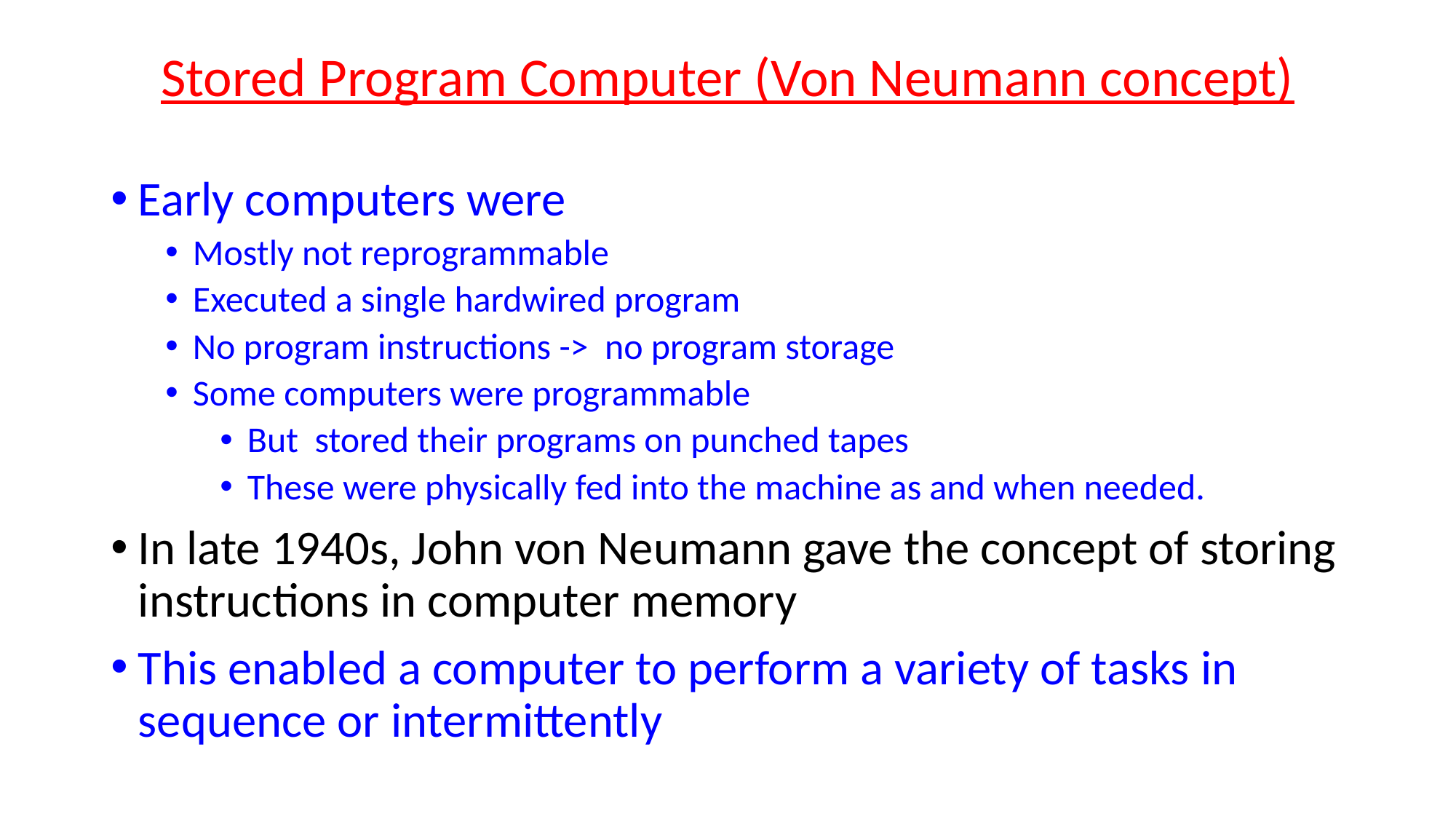

# Stored Program Computer (Von Neumann concept)
Early computers were
Mostly not reprogrammable
Executed a single hardwired program
No program instructions ->  no program storage
Some computers were programmable
But  stored their programs on punched tapes
These were physically fed into the machine as and when needed.
In late 1940s, John von Neumann gave the concept of storing instructions in computer memory
This enabled a computer to perform a variety of tasks in sequence or intermittently